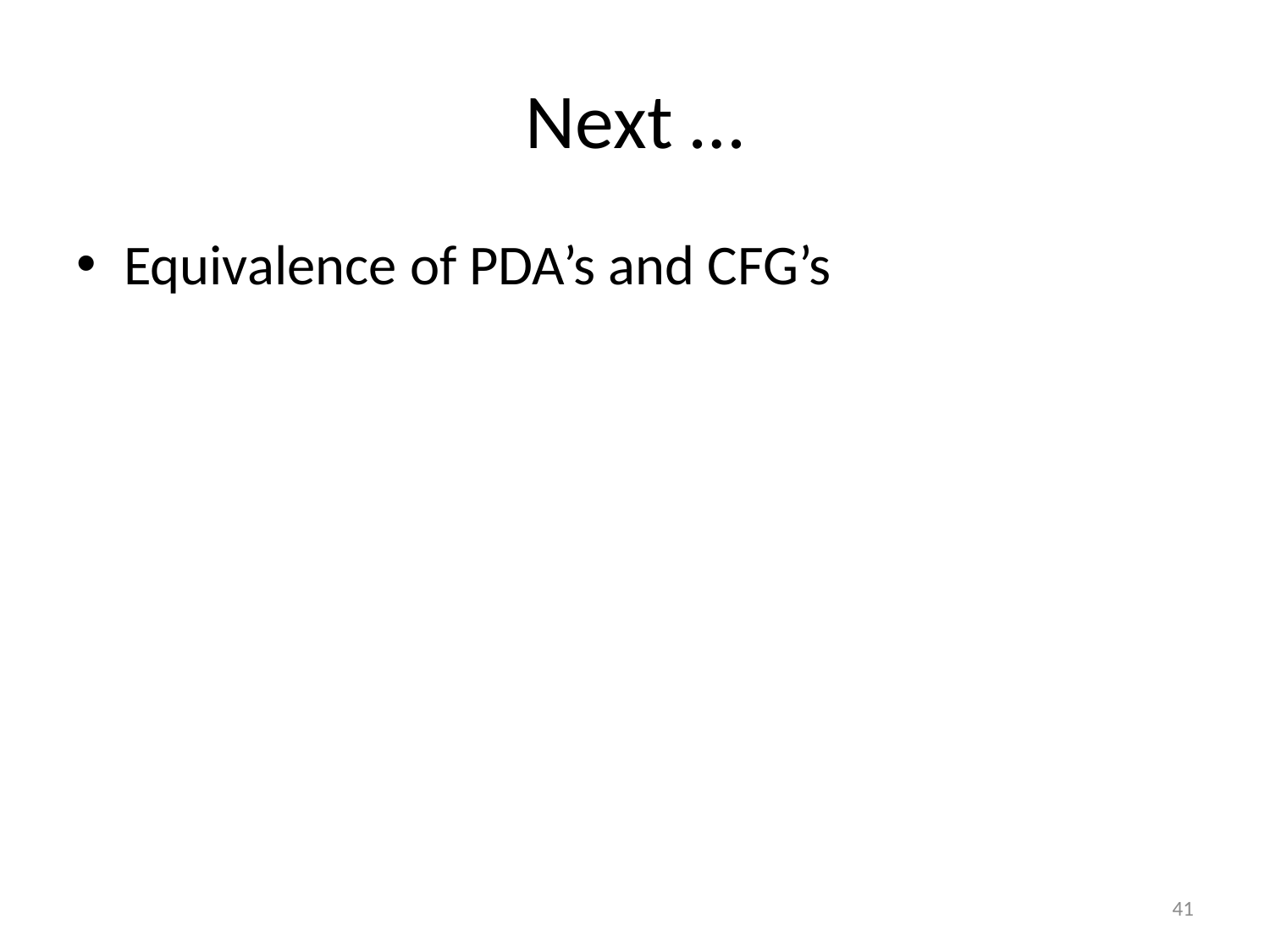

# Next …
Equivalence of PDA’s and CFG’s
41